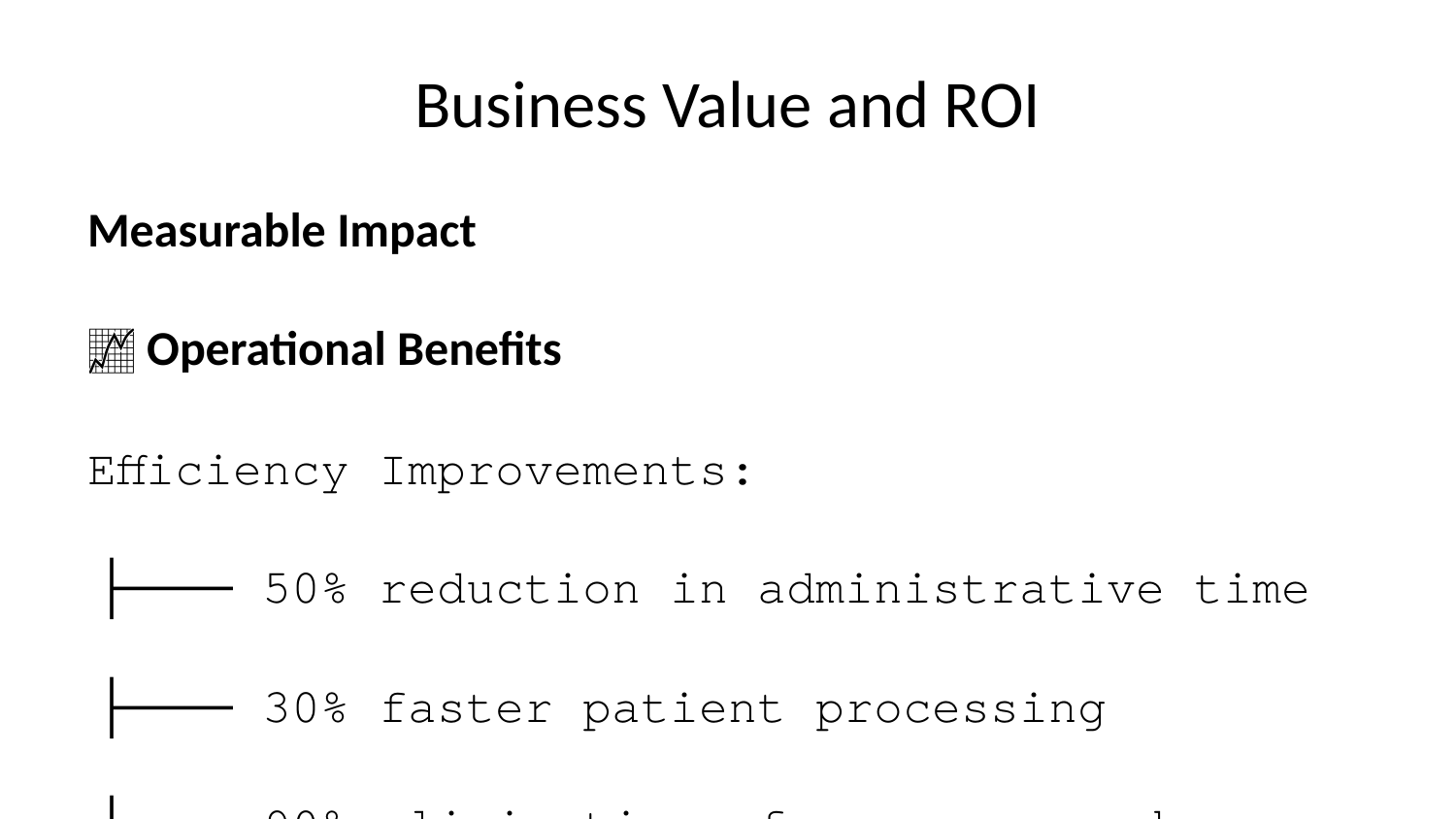

# Business Value and ROI
Measurable Impact
📈 Operational Benefits
Efficiency Improvements:
├── 50% reduction in administrative time
├── 30% faster patient processing
├── 90% elimination of paper records
├── 24/7 access to patient data
└── Automated workflow management

Quality Improvements:
├── 25% increase in treatment success rates
├── 60% reduction in medical errors
├── 100% regulatory compliance
├── Real-time quality monitoring
└── Evidence-based protocols
💰 Financial Impact
Revenue Enhancement:
├── 20% revenue increase from efficiency
├── Faster patient throughput
├── Improved success rates
├── Better resource utilization
└── Expanded service capacity

Cost Reduction:
├── 40% reduction in admin overhead
├── Eliminated paper costs
├── Reduced training time
├── Lower error correction costs
└── Predictable scaling costs
🎯 ROI Timeline
Month 1-3: Setup and initial efficiency gains
Month 4-6: Full workflow optimization
Month 7-12: Complete ROI realization
Year 2+: Exponential growth enablement